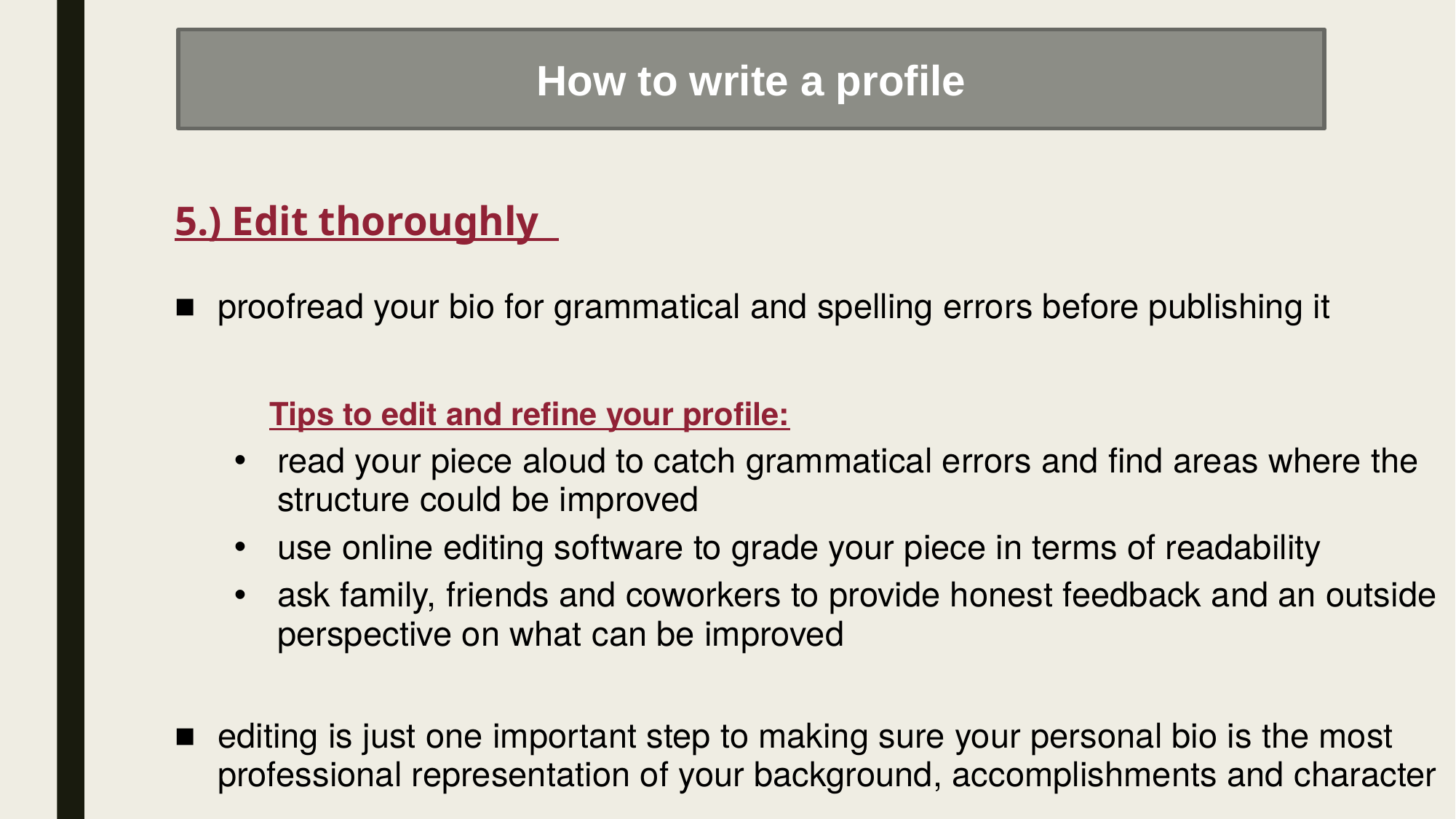

How to write a profile
#

5.) Edit thoroughly

proofread your bio for grammatical and spelling errors before publishing it

	Tips to edit and refine your profile:
read your piece aloud to catch grammatical errors and find areas where the structure could be improved
use online editing software to grade your piece in terms of readability
ask family, friends and coworkers to provide honest feedback and an outside perspective on what can be improved

editing is just one important step to making sure your personal bio is the most professional representation of your background, accomplishments and character